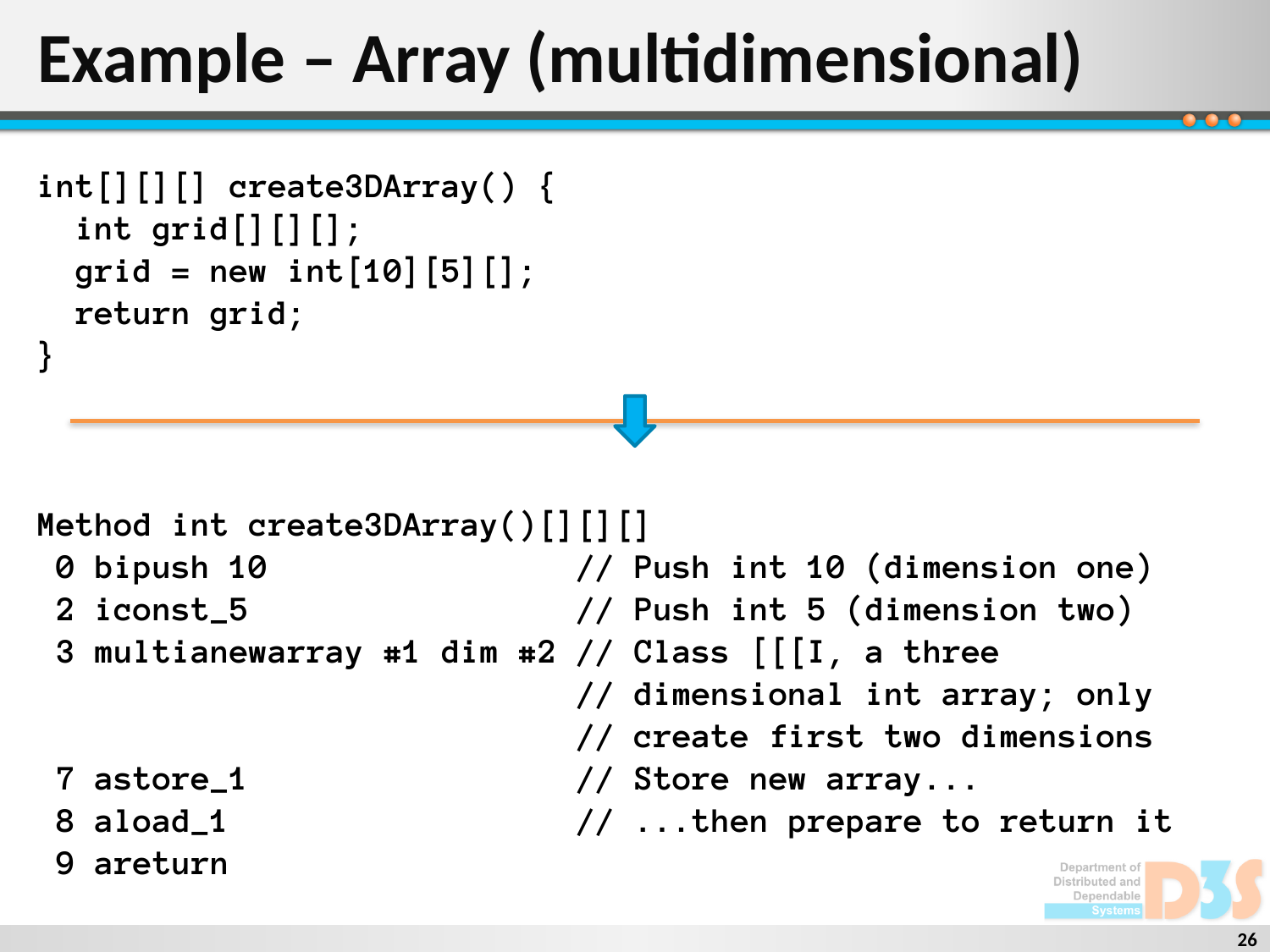

# Example – Array (multidimensional)
int[][][] create3DArray() {
  int grid[][][];
  grid = new int[10][5][];
  return grid;
}

Method int create3DArray()[][][]
 0 bipush 10                // Push int 10 (dimension one)
 2 iconst_5                 // Push int 5 (dimension two)
 3 multianewarray #1 dim #2 // Class [[[I, a three
                            // dimensional int array; only
                            // create first two dimensions
 7 astore_1                 // Store new array...
 8 aload_1                  // ...then prepare to return it
 9 areturn

26